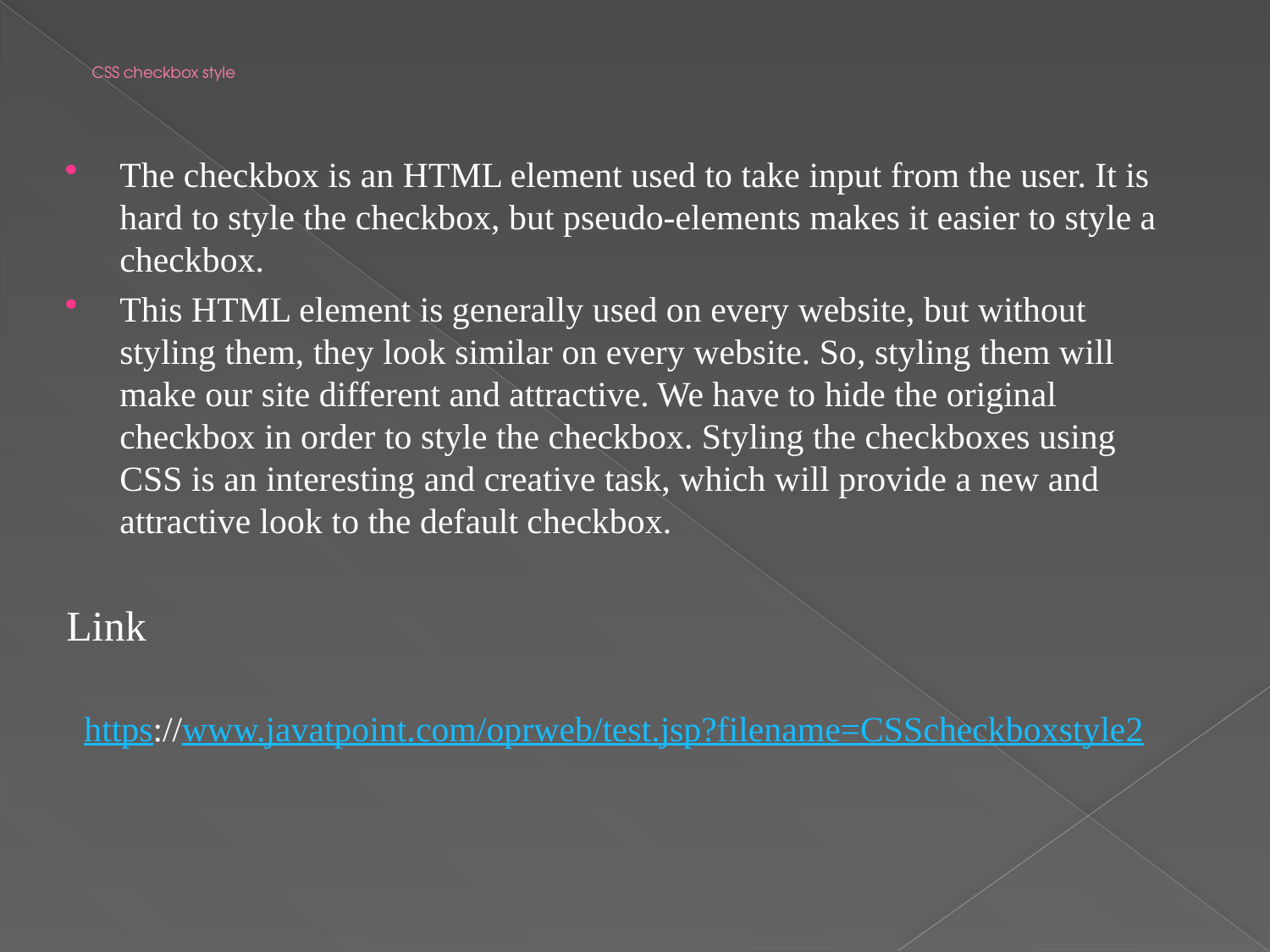

# CSS checkbox style
The checkbox is an HTML element used to take input from the user. It is hard to style the checkbox, but pseudo-elements makes it easier to style a checkbox.
This HTML element is generally used on every website, but without styling them, they look similar on every website. So, styling them will make our site different and attractive. We have to hide the original checkbox in order to style the checkbox. Styling the checkboxes using CSS is an interesting and creative task, which will provide a new and attractive look to the default checkbox.

Link

  https://www.javatpoint.com/oprweb/test.jsp?filename=CSScheckboxstyle2